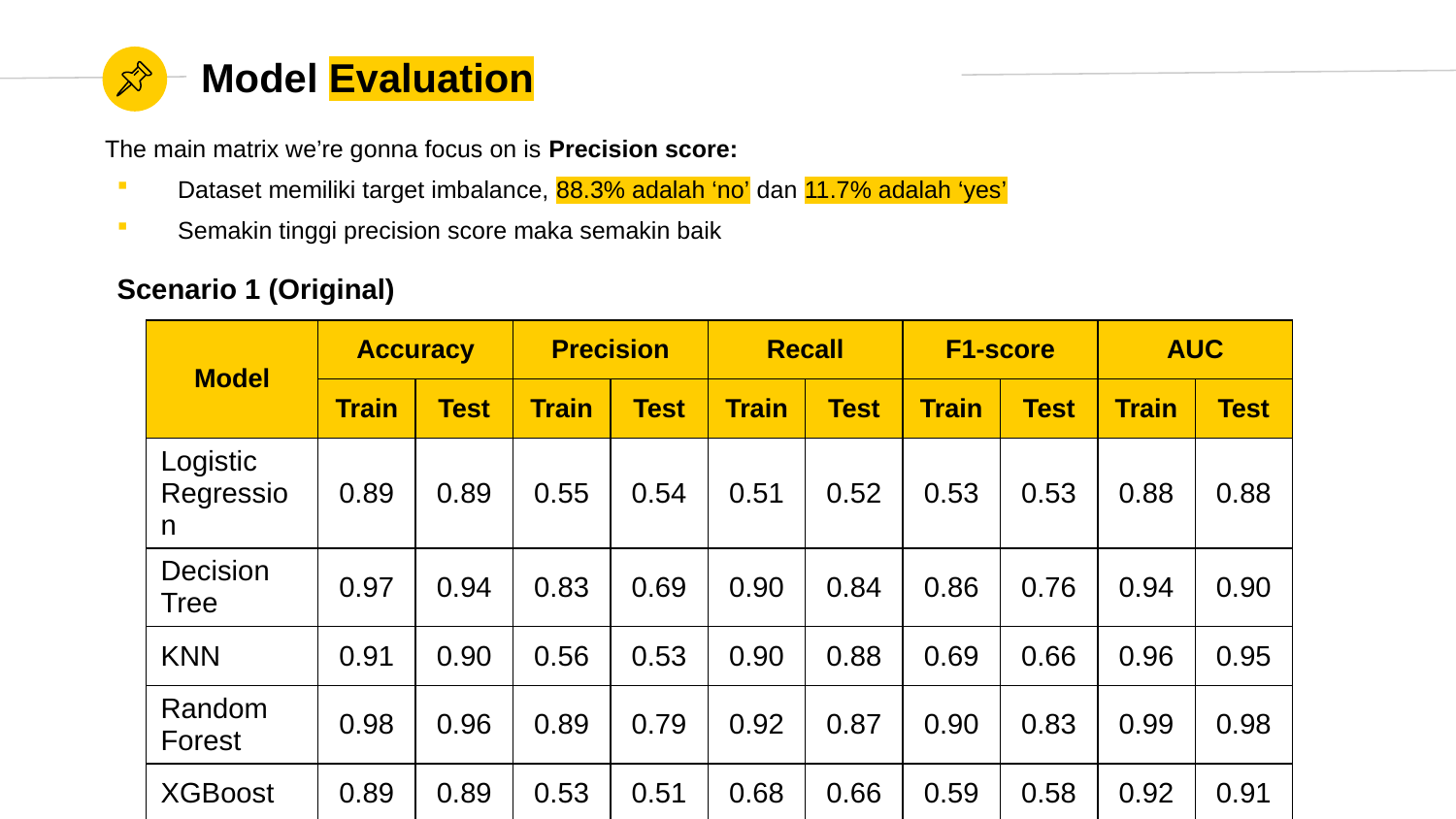

Model Evaluation

The main matrix we’re gonna focus on is Precision score:
Dataset memiliki target imbalance, 88.3% adalah ‘no’ dan 11.7% adalah ‘yes’
Semakin tinggi precision score maka semakin baik

# Scenario 1 (Original)
| Model | Accuracy |  | Precision |  | Recall |  | F1-score |  | AUC |  |
| --- | --- | --- | --- | --- | --- | --- | --- | --- | --- | --- |
|  | Train | Test | Train | Test | Train | Test | Train | Test | Train | Test |
| Logistic Regression | 0.89 | 0.89 | 0.55 | 0.54 | 0.51 | 0.52 | 0.53 | 0.53 | 0.88 | 0.88 |
| Decision Tree | 0.97 | 0.94 | 0.83 | 0.69 | 0.90 | 0.84 | 0.86 | 0.76 | 0.94 | 0.90 |
| KNN | 0.91 | 0.90 | 0.56 | 0.53 | 0.90 | 0.88 | 0.69 | 0.66 | 0.96 | 0.95 |
| Random Forest | 0.98 | 0.96 | 0.89 | 0.79 | 0.92 | 0.87 | 0.90 | 0.83 | 0.99 | 0.98 |
| XGBoost | 0.89 | 0.89 | 0.53 | 0.51 | 0.68 | 0.66 | 0.59 | 0.58 | 0.92 | 0.91 |